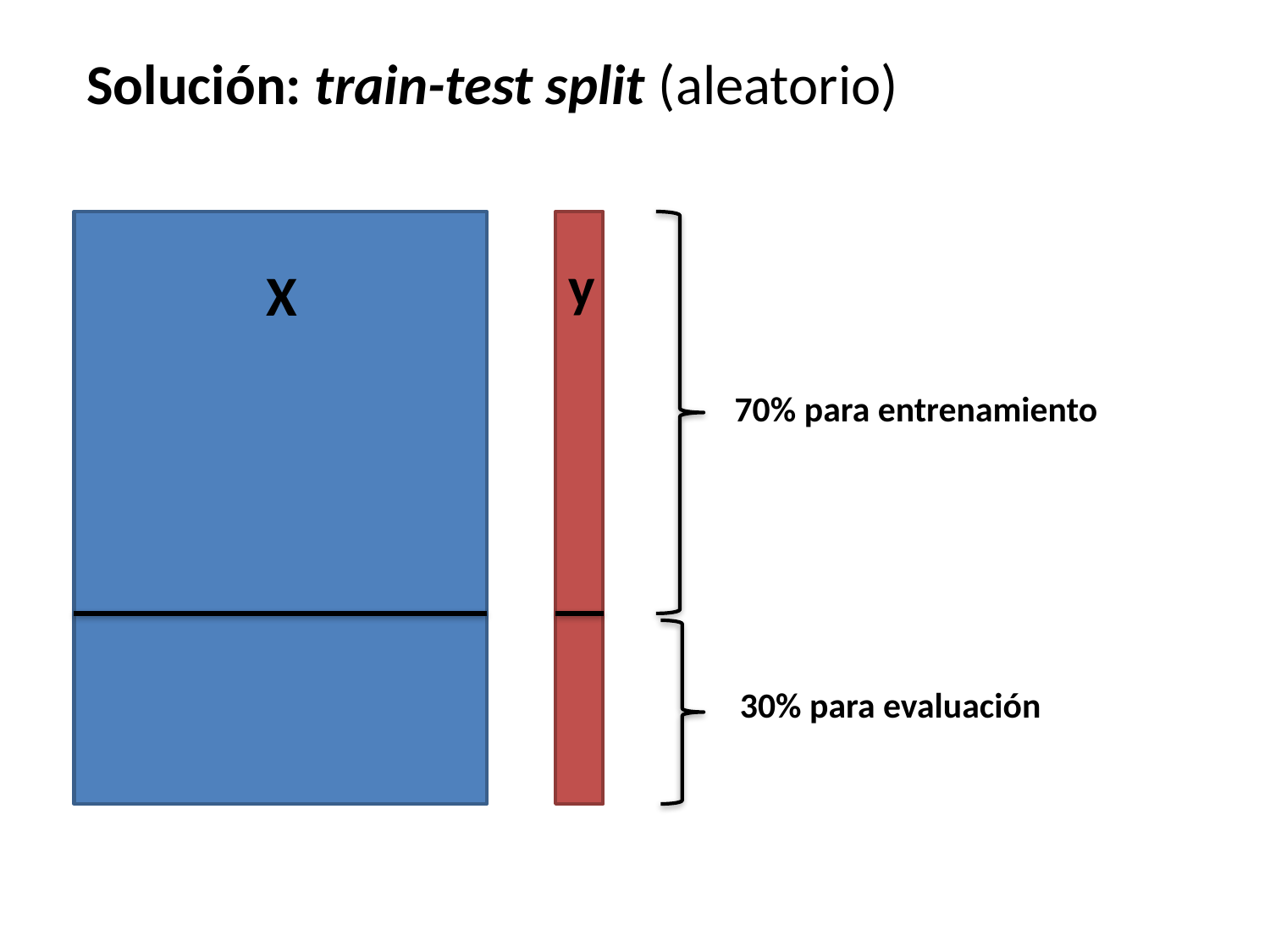

Solución: train-test split (aleatorio)

y
X
70% para entrenamiento

30% para evaluación